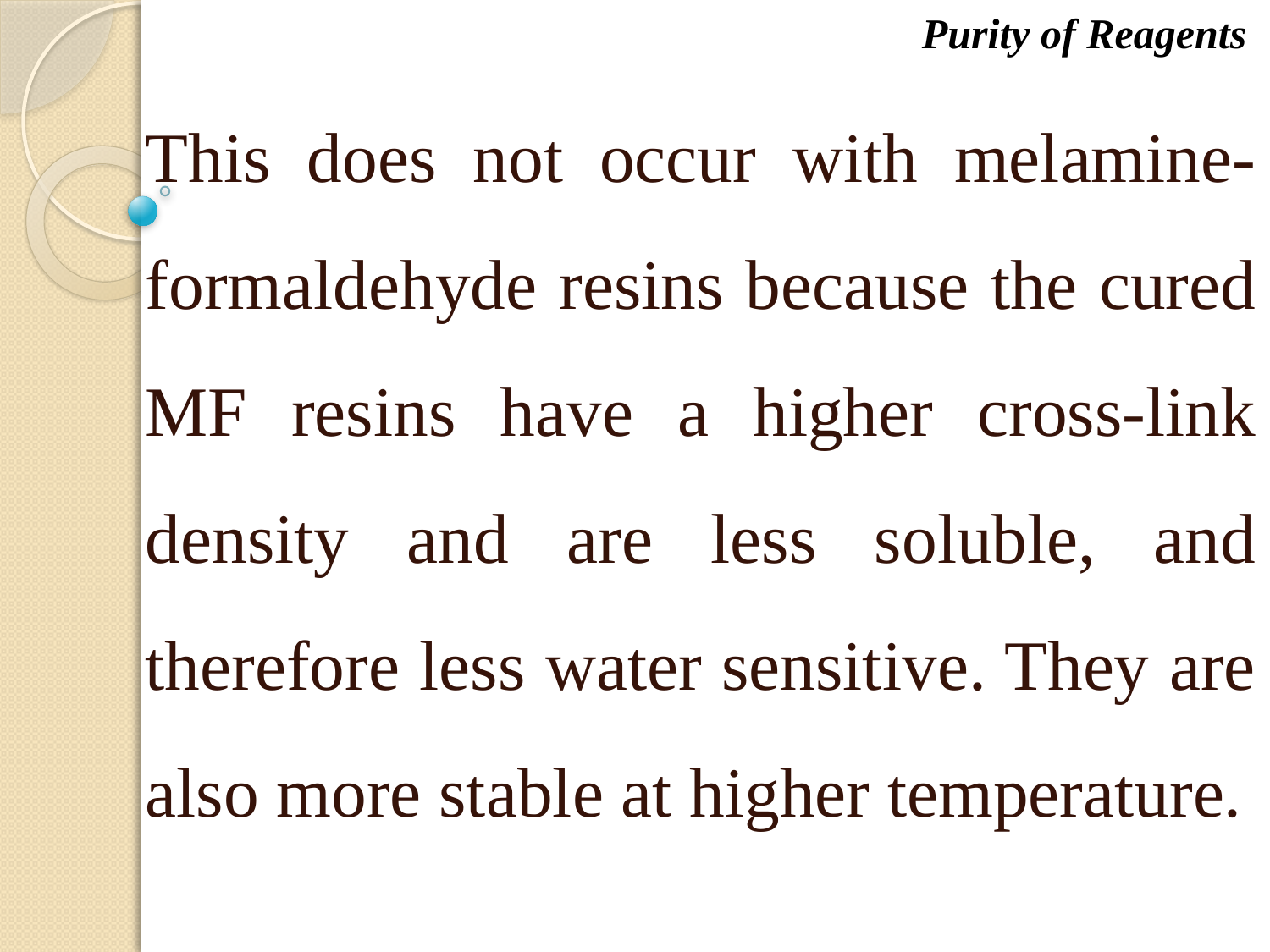

Purity of Reagents
This does not occur with melamine-formaldehyde resins because the cured MF resins have a higher cross-link density and are less soluble, and therefore less water sensitive. They are also more stable at higher temperature.